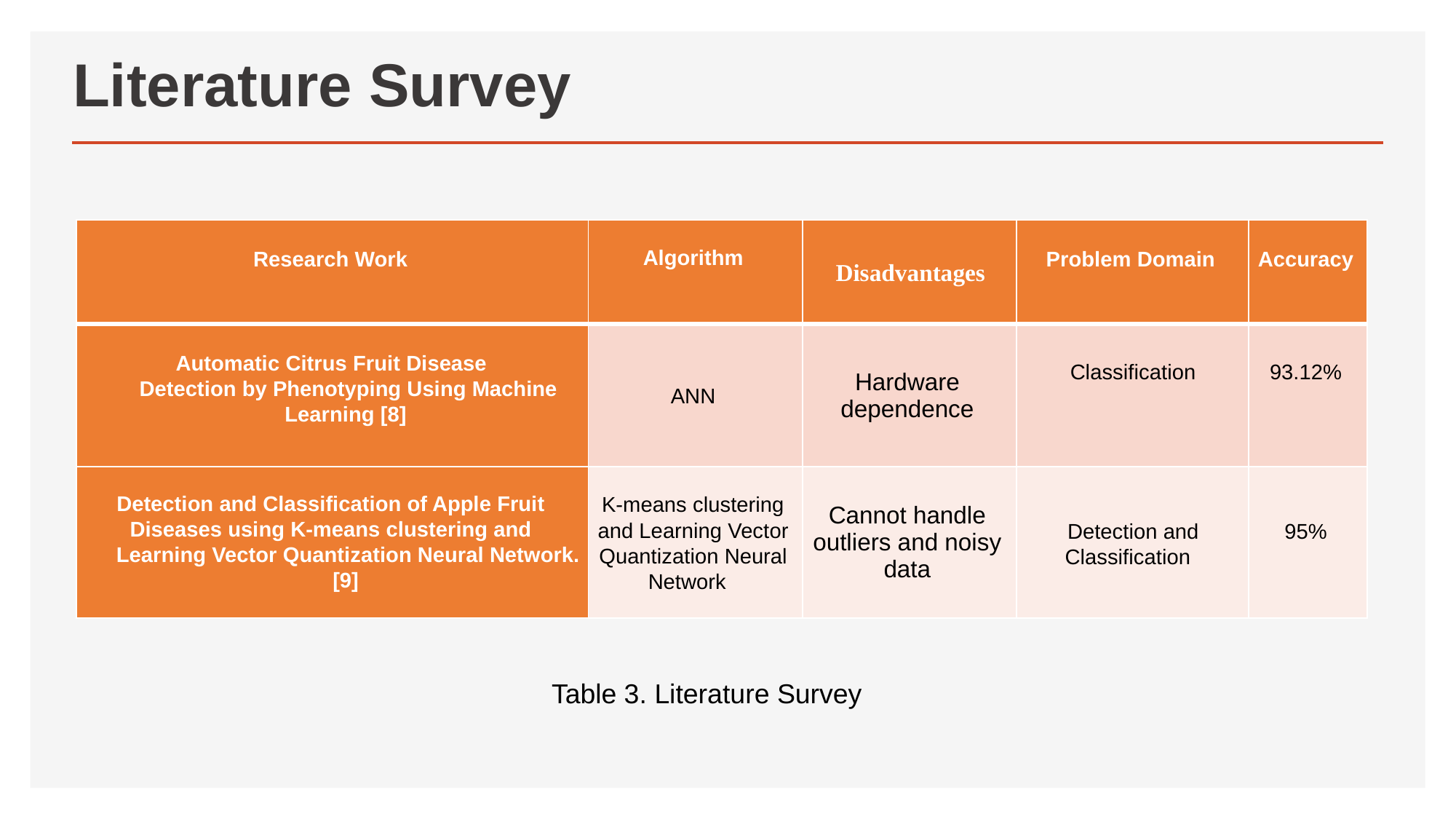

# Literature Survey
| Research Work | Algorithm | Disadvantages | Problem Domain | Accuracy |
| --- | --- | --- | --- | --- |
| Automatic Citrus Fruit Disease Detection by Phenotyping Using Machine Learning [8] | ANN | Hardware dependence | Classification | 93.12% |
| Detection and Classification of Apple Fruit Diseases using K-means clustering and Learning Vector Quantization Neural Network.[9] | K-means clustering and Learning Vector Quantization Neural Network | Cannot handle outliers and noisy data | Detection and Classification | 95% |
Table 3. Literature Survey